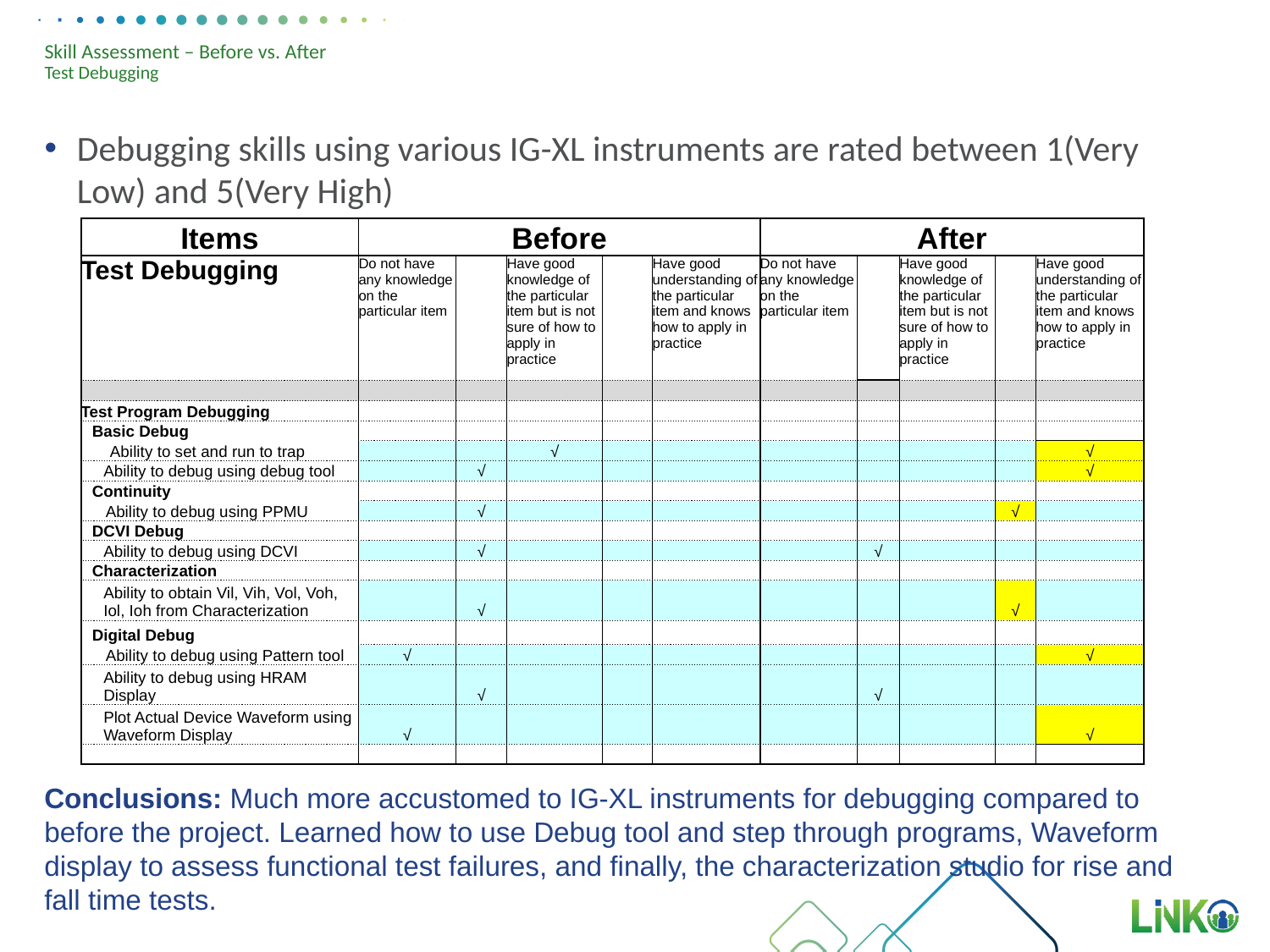

# Skill Assessment – Before vs. After Test Debugging
Debugging skills using various IG-XL instruments are rated between 1(Very Low) and 5(Very High)
| Items | Before |  |  |  |  | After |  |  |  |  |
| --- | --- | --- | --- | --- | --- | --- | --- | --- | --- | --- |
| Test Debugging | Do not have any knowledge on the particular item |  | Have good knowledge of the particular item but is not sure of how to apply in practice |  | Have good understanding of the particular item and knows how to apply in practice | Do not have any knowledge on the particular item |  | Have good knowledge of the particular item but is not sure of how to apply in practice |  | Have good understanding of the particular item and knows how to apply in practice |
|  |  |  |  |  |  |  |  |  |  |  |
| Test Program Debugging |  |  |  |  |  |  |  |  |  |  |
| Basic Debug |  |  |  |  |  |  |  |  |  |  |
| Ability to set and run to trap |  |  | √ |  |  |  |  |  |  | √ |
| Ability to debug using debug tool |  | √ |  |  |  |  |  |  |  | √ |
| Continuity |  |  |  |  |  |  |  |  |  |  |
| Ability to debug using PPMU |  | √ |  |  |  |  |  |  | √ |  |
| DCVI Debug |  |  |  |  |  |  |  |  |  |  |
| Ability to debug using DCVI |  | √ |  |  |  |  | √ |  |  |  |
| Characterization |  |  |  |  |  |  |  |  |  |  |
| Ability to obtain Vil, Vih, Vol, Voh, Iol, Ioh from Characterization |  | √ |  |  |  |  |  |  | √ |  |
| Digital Debug |  |  |  |  |  |  |  |  |  |  |
| Ability to debug using Pattern tool | √ |  |  |  |  |  |  |  |  | √ |
| Ability to debug using HRAM Display |  | √ |  |  |  |  | √ |  |  |  |
| Plot Actual Device Waveform using Waveform Display | √ |  |  |  |  |  |  |  |  | √ |
|  |  |  |  |  |  |  |  |  |  |  |
Conclusions: Much more accustomed to IG-XL instruments for debugging compared to before the project. Learned how to use Debug tool and step through programs, Waveform display to assess functional test failures, and finally, the characterization studio for rise and fall time tests.